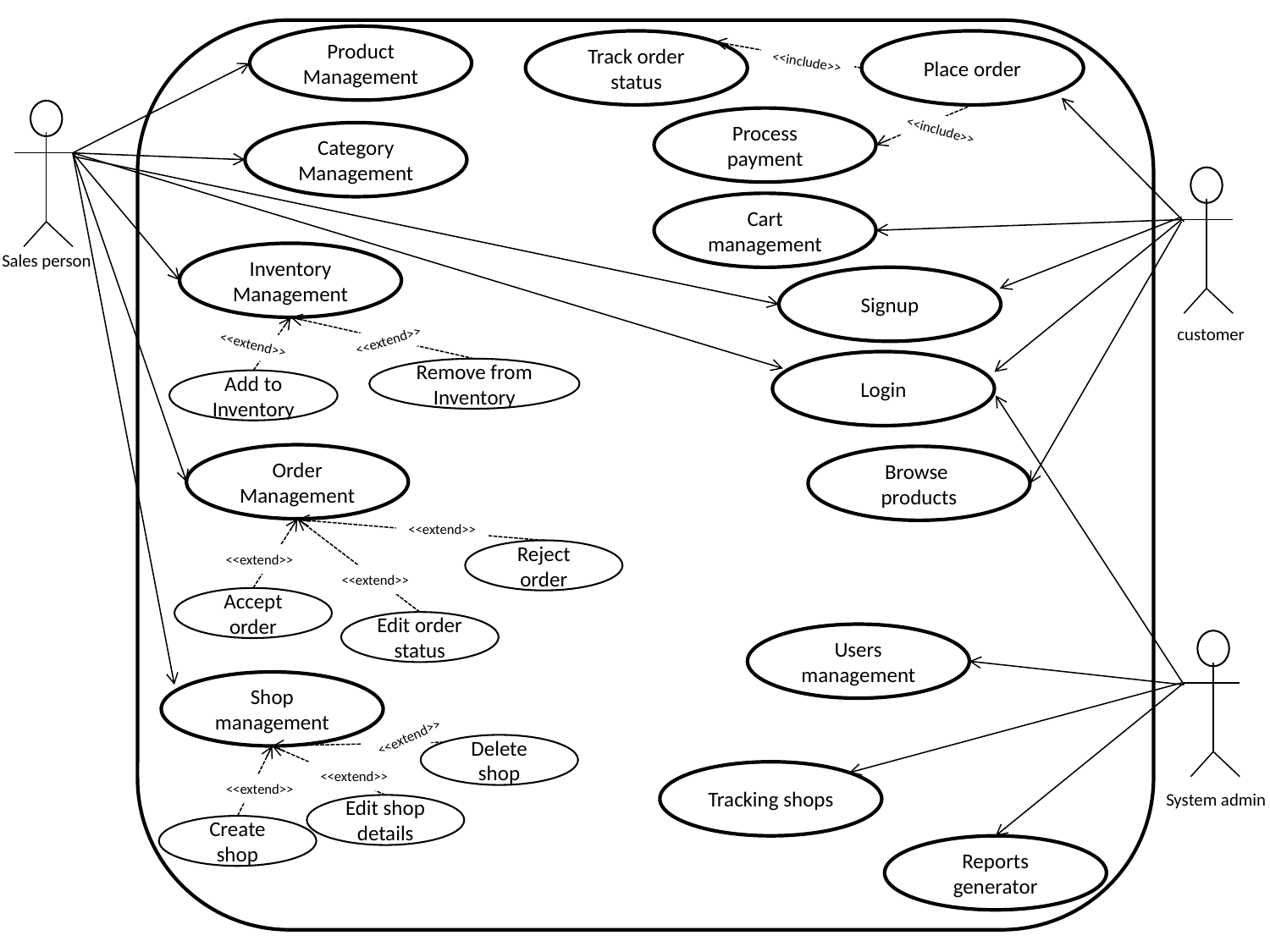

Product Management
Track order status
Place order
<<include>>

Process payment
<<include>>
Category Management

Cart management
Sales person
Inventory Management
Signup
customer
<<extend>>
<<extend>>
Login
Remove from Inventory
Add to Inventory
Order Management
Browse  products
<<extend>>
Reject order
<<extend>>
<<extend>>
Accept order
Edit order status
Users
management

Shop
management
<<extend>>
Delete shop
<<extend>>
Tracking shops
<<extend>>
System admin
Edit shop details
Create shop
Reports generator